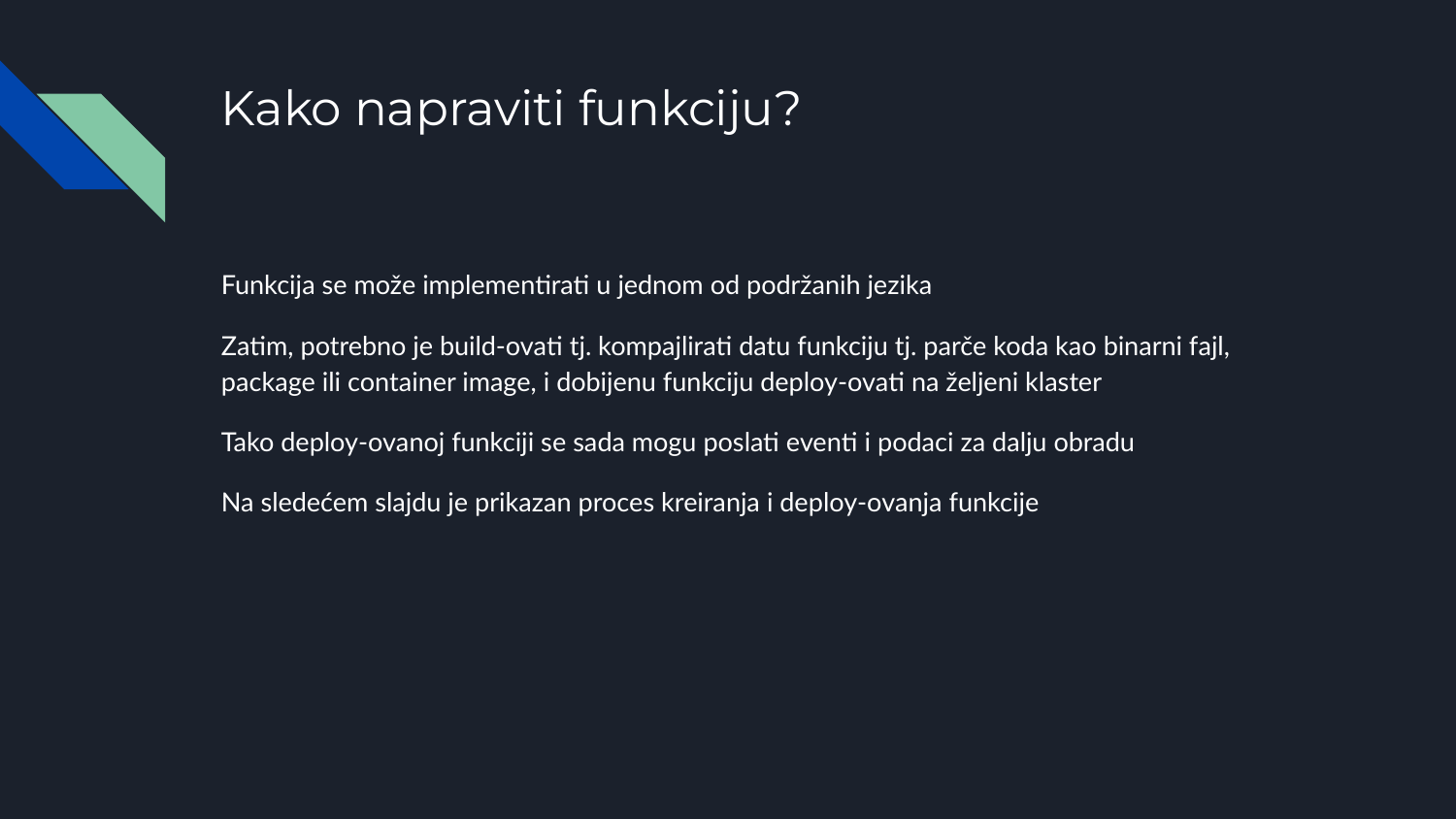

# Kako napraviti funkciju?
Funkcija se može implementirati u jednom od podržanih jezika
Zatim, potrebno je build-ovati tj. kompajlirati datu funkciju tj. parče koda kao binarni fajl, package ili container image, i dobijenu funkciju deploy-ovati na željeni klaster
Tako deploy-ovanoj funkciji se sada mogu poslati eventi i podaci za dalju obradu
Na sledećem slajdu je prikazan proces kreiranja i deploy-ovanja funkcije